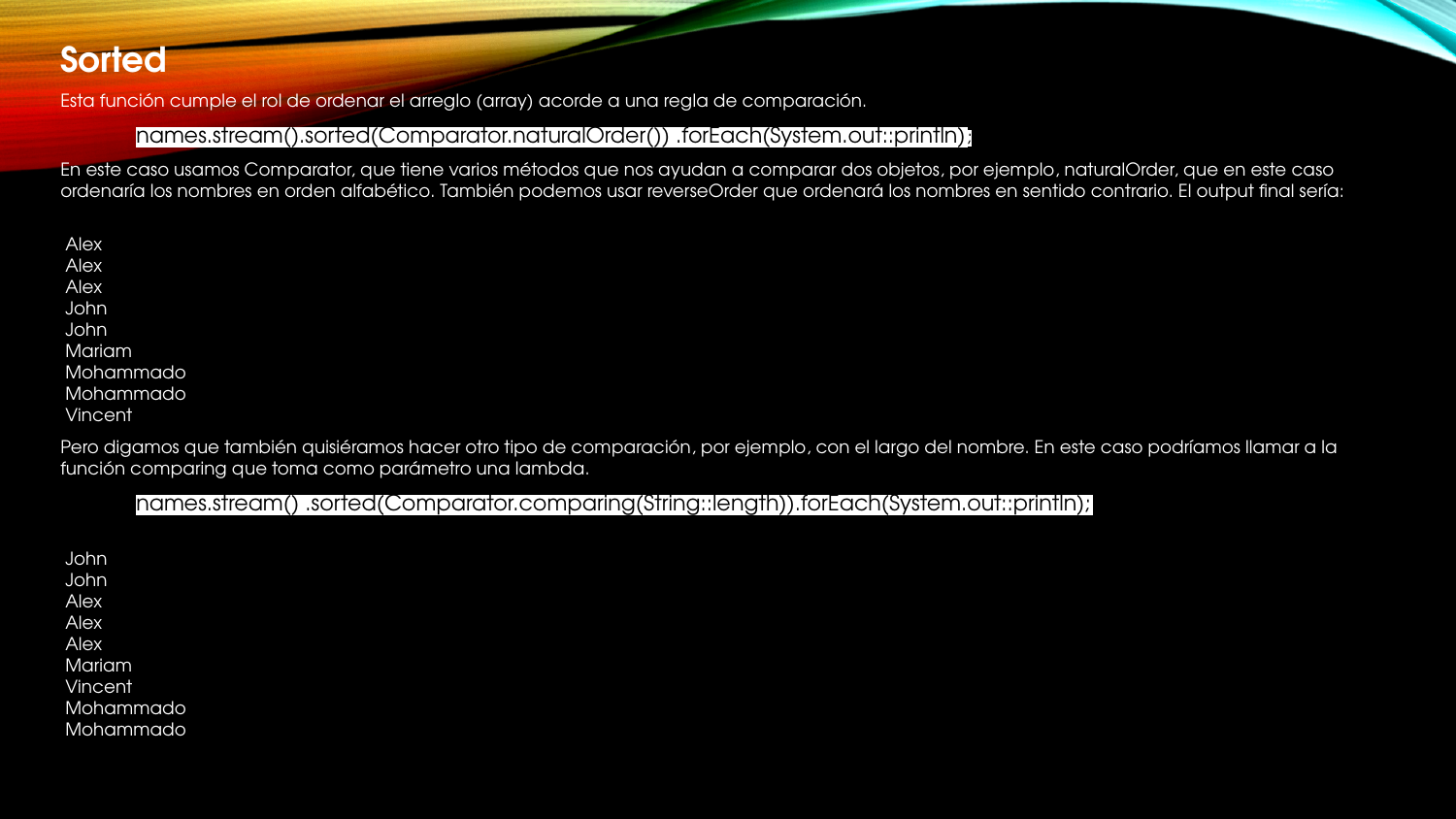

Sorted
Esta función cumple el rol de ordenar el arreglo (array) acorde a una regla de comparación.
 		names.stream().sorted(Comparator.naturalOrder()) .forEach(System.out::println);
En este caso usamos Comparator, que tiene varios métodos que nos ayudan a comparar dos objetos, por ejemplo, naturalOrder, que en este caso ordenaría los nombres en orden alfabético. También podemos usar reverseOrder que ordenará los nombres en sentido contrario. El output final sería:

 Alex
 Alex
 Alex
 John
 John
 Mariam
 Mohammado
 Mohammado
 Vincent
Pero digamos que también quisiéramos hacer otro tipo de comparación, por ejemplo, con el largo del nombre. En este caso podríamos llamar a la función comparing que toma como parámetro una lambda.
 		names.stream() .sorted(Comparator.comparing(String::length)).forEach(System.out::println);

 John
 John
 Alex
 Alex
 Alex
 Mariam
 Vincent
 Mohammado
 Mohammado